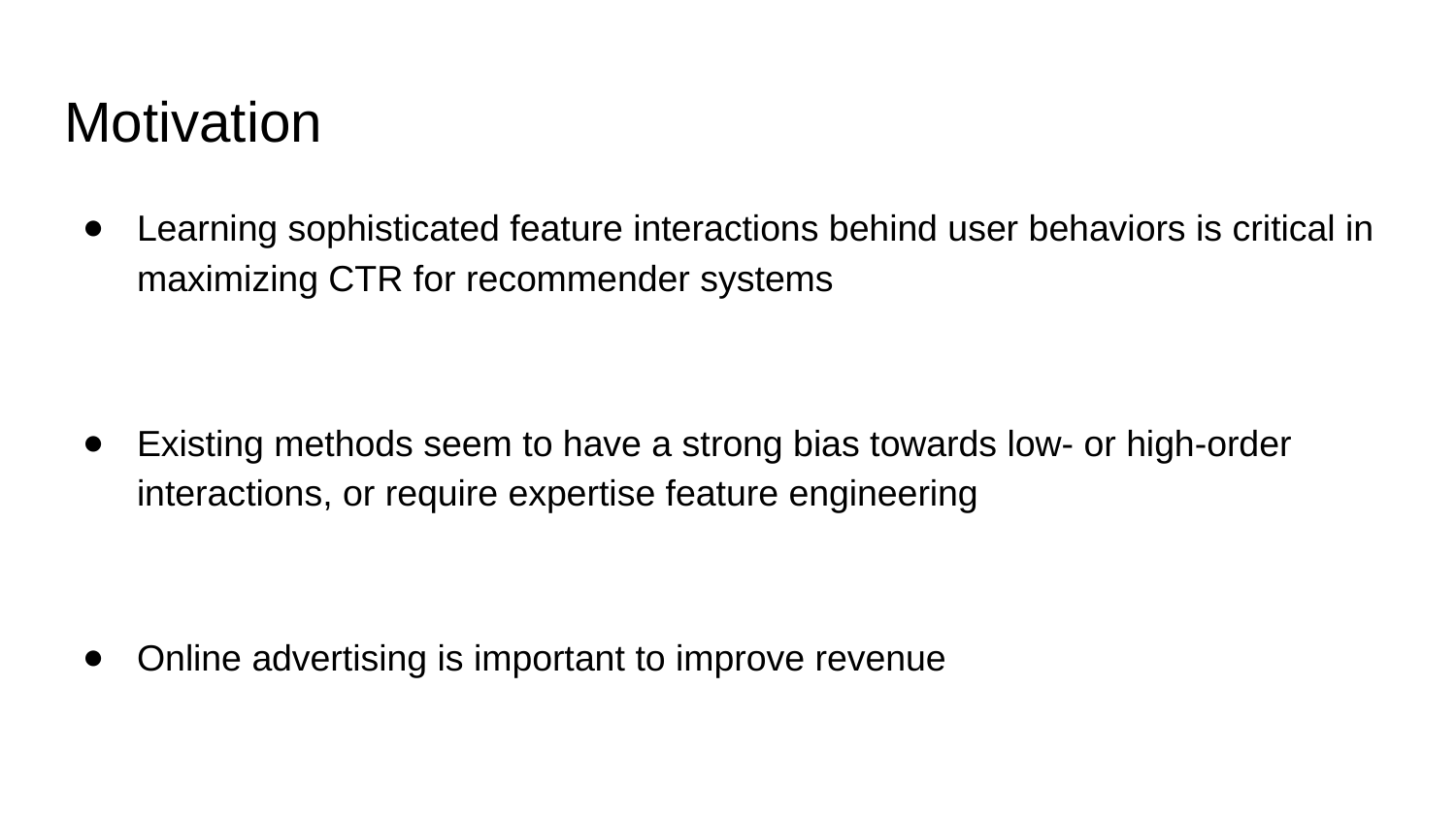

# Motivation
Learning sophisticated feature interactions behind user behaviors is critical in maximizing CTR for recommender systems

Existing methods seem to have a strong bias towards low- or high-order interactions, or require expertise feature engineering

Online advertising is important to improve revenue